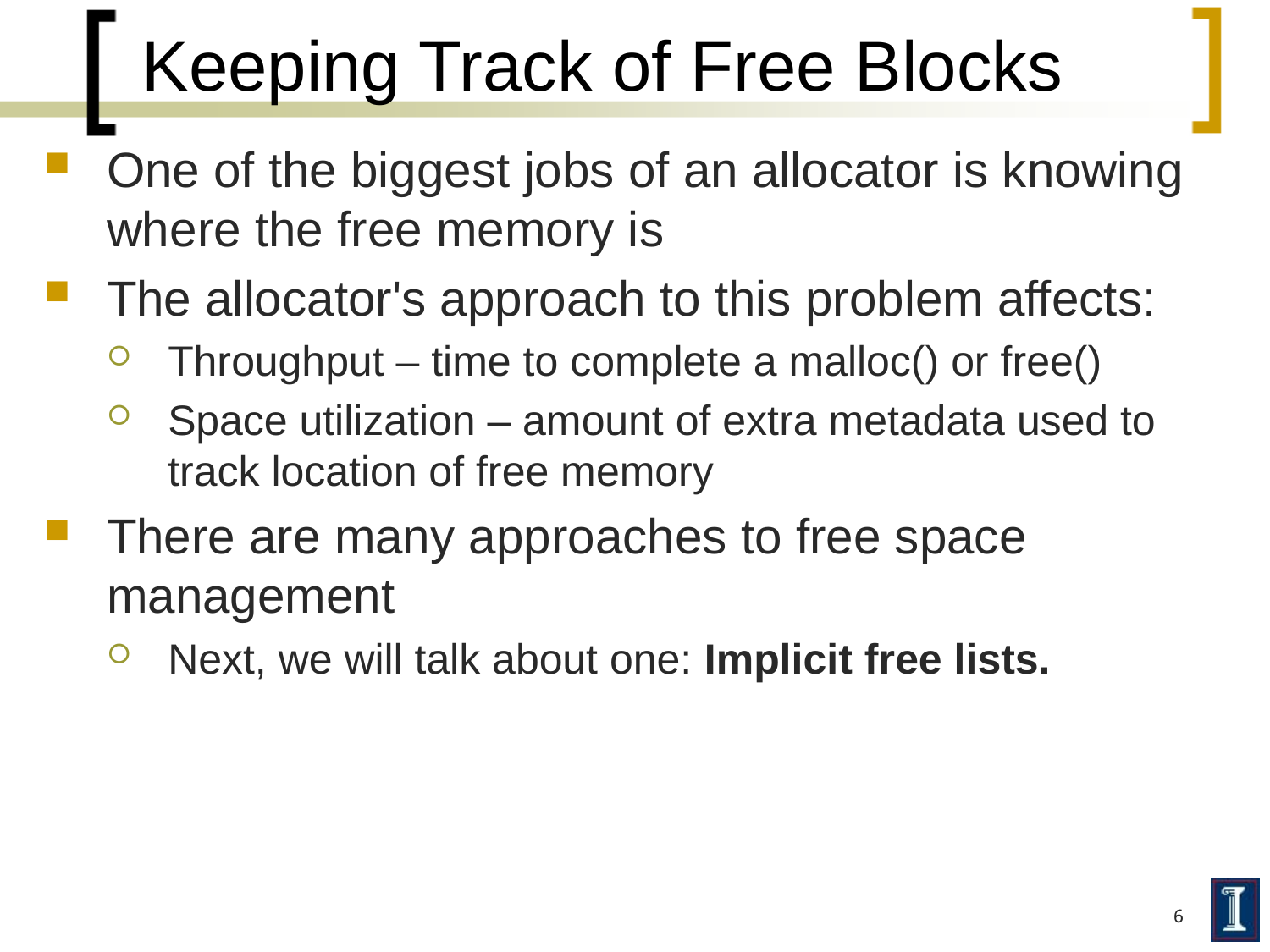

# Keeping Track of Free Blocks
One of the biggest jobs of an allocator is knowing where the free memory is
The allocator's approach to this problem affects:
Throughput – time to complete a malloc() or free()
Space utilization – amount of extra metadata used to track location of free memory
There are many approaches to free space management
Next, we will talk about one: Implicit free lists.

6